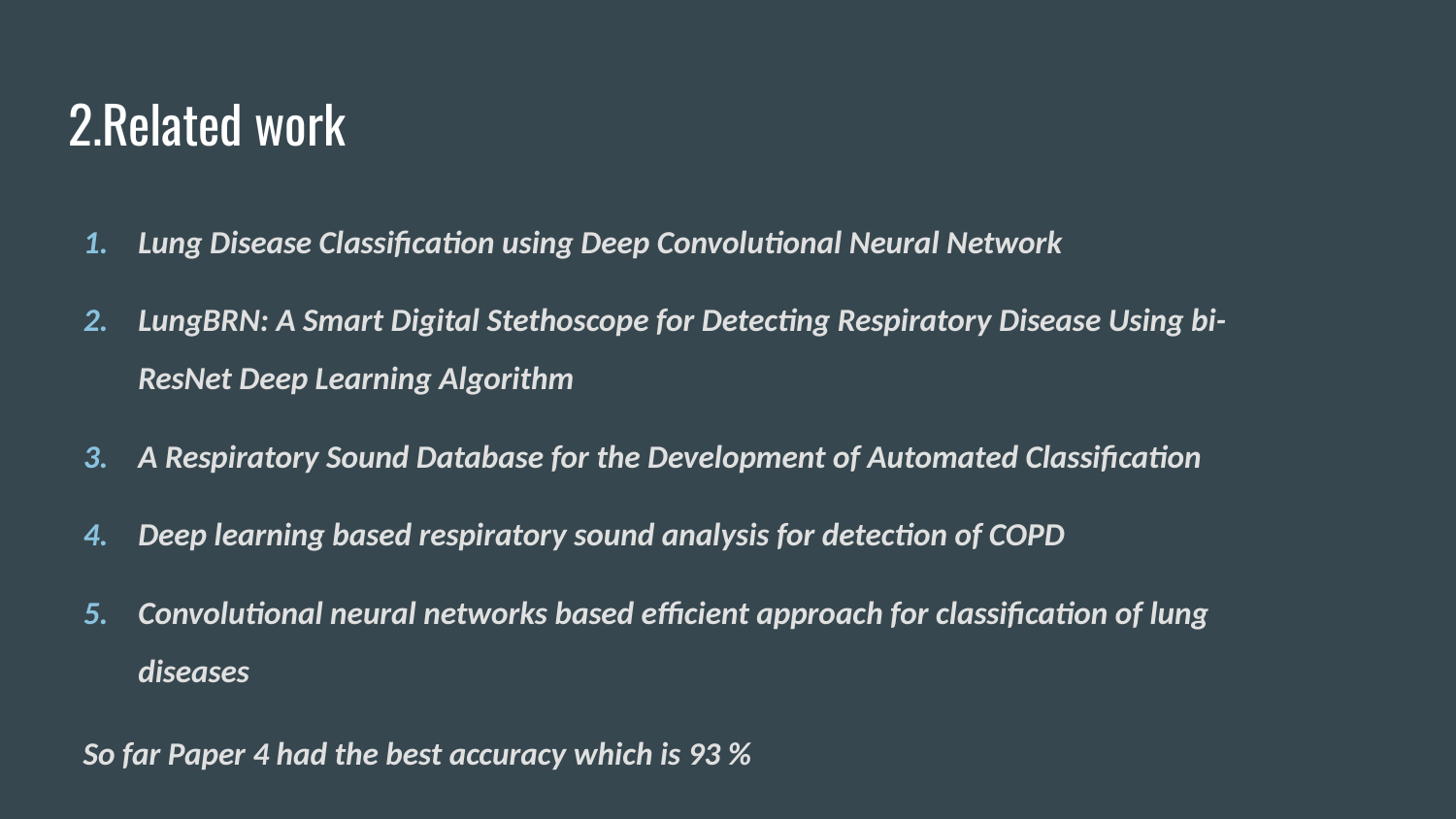

2.Related work
Lung Disease Classification using Deep Convolutional Neural Network
LungBRN: A Smart Digital Stethoscope for Detecting Respiratory Disease Using bi-ResNet Deep Learning Algorithm
Α Respiratory Sound Database for the Development of Automated Classification
Deep learning based respiratory sound analysis for detection of COPD
Convolutional neural networks based efficient approach for classification of lung diseases

So far Paper 4 had the best accuracy which is 93 %